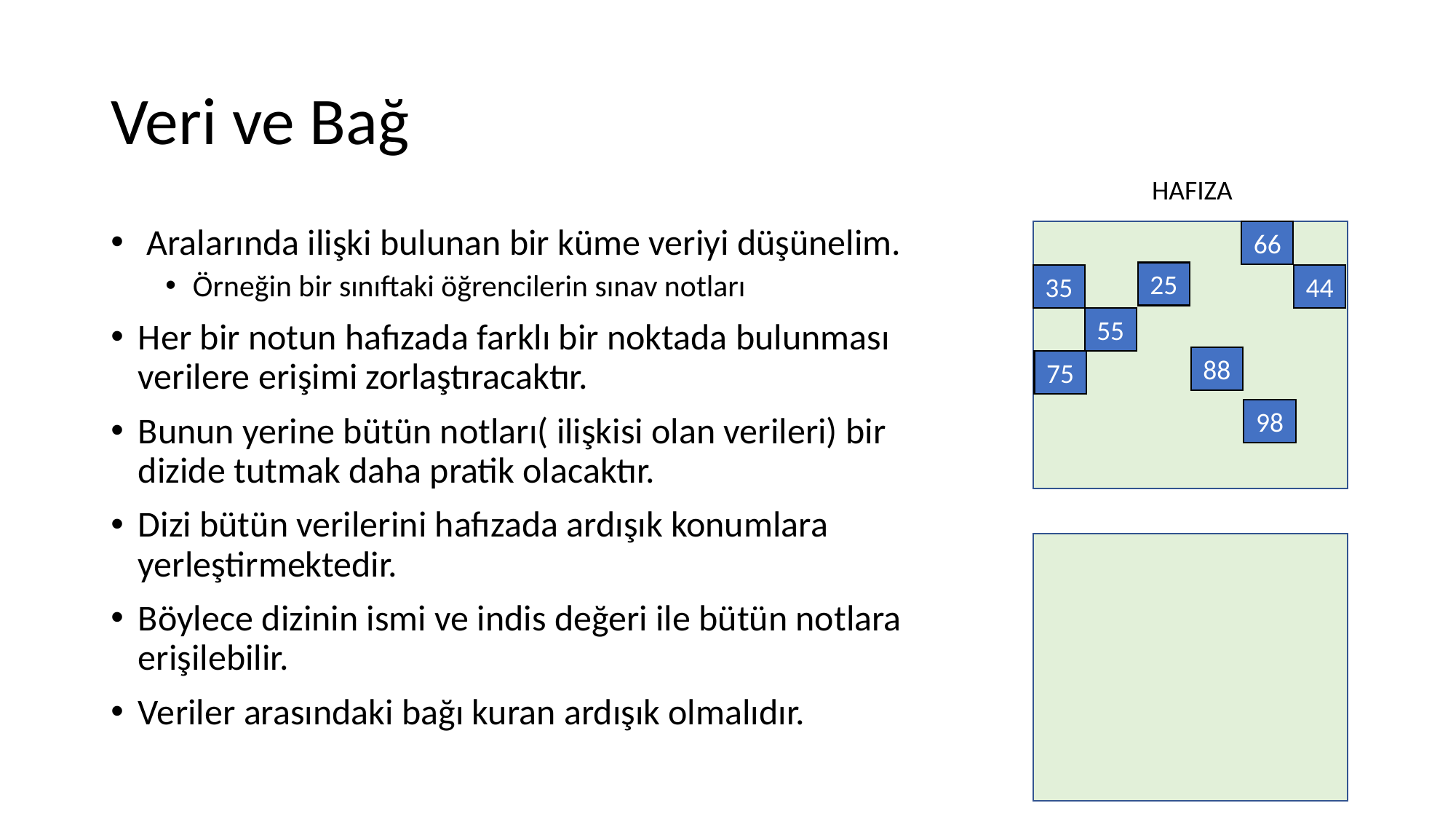

# Veri ve Bağ
HAFIZA
 Aralarında ilişki bulunan bir küme veriyi düşünelim.
Örneğin bir sınıftaki öğrencilerin sınav notları
Her bir notun hafızada farklı bir noktada bulunması verilere erişimi zorlaştıracaktır.
Bunun yerine bütün notları( ilişkisi olan verileri) bir dizide tutmak daha pratik olacaktır.
Dizi bütün verilerini hafızada ardışık konumlara yerleştirmektedir.
Böylece dizinin ismi ve indis değeri ile bütün notlara erişilebilir.
Veriler arasındaki bağı kuran ardışık olmalıdır.

66
25
35
44
55
88
75
98